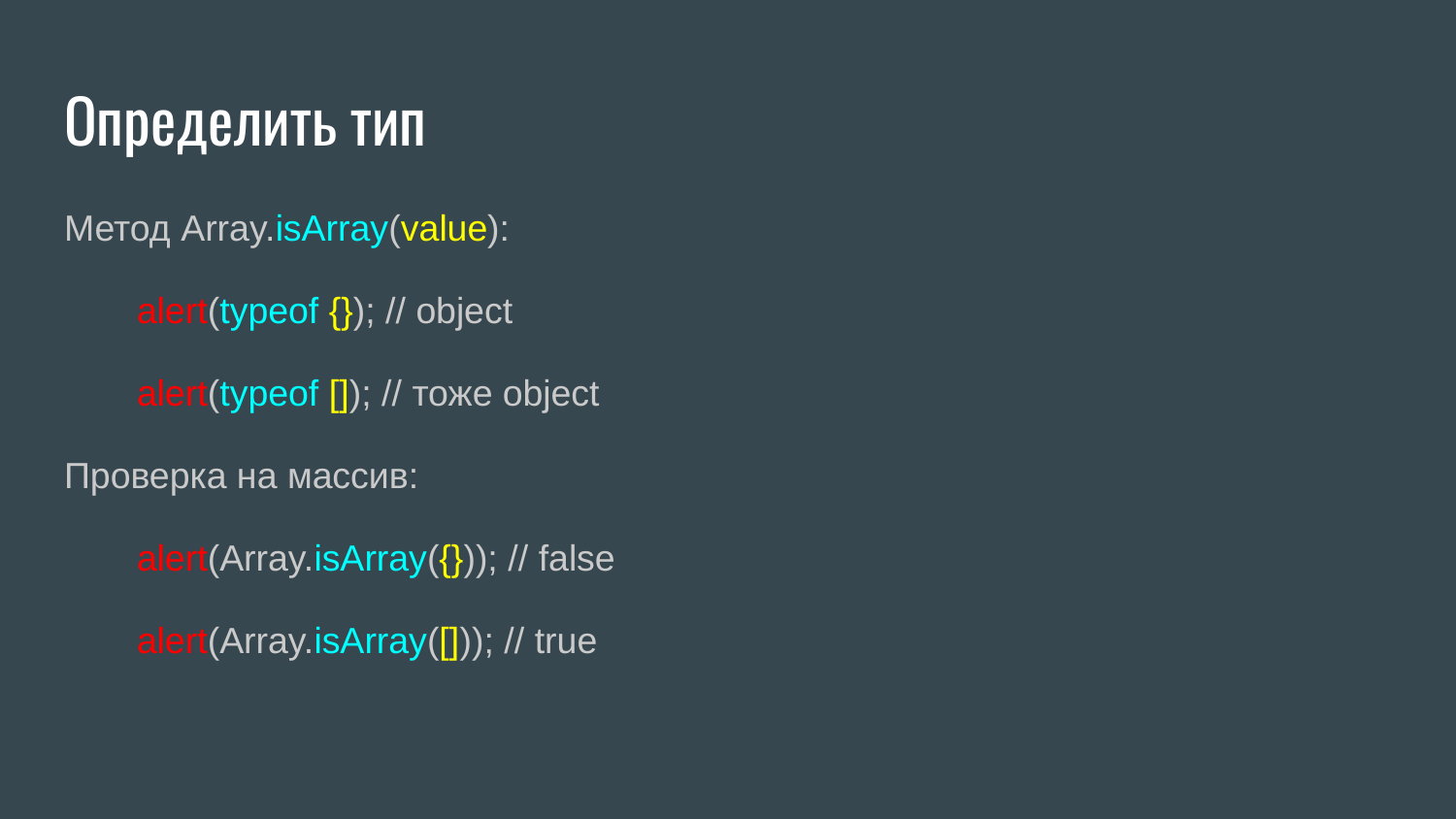

Определить тип
Метод Array.isArray(value):
alert(typeof {}); // object
alert(typeof []); // тоже object
Проверка на массив:
alert(Array.isArray({})); // false
alert(Array.isArray([])); // true